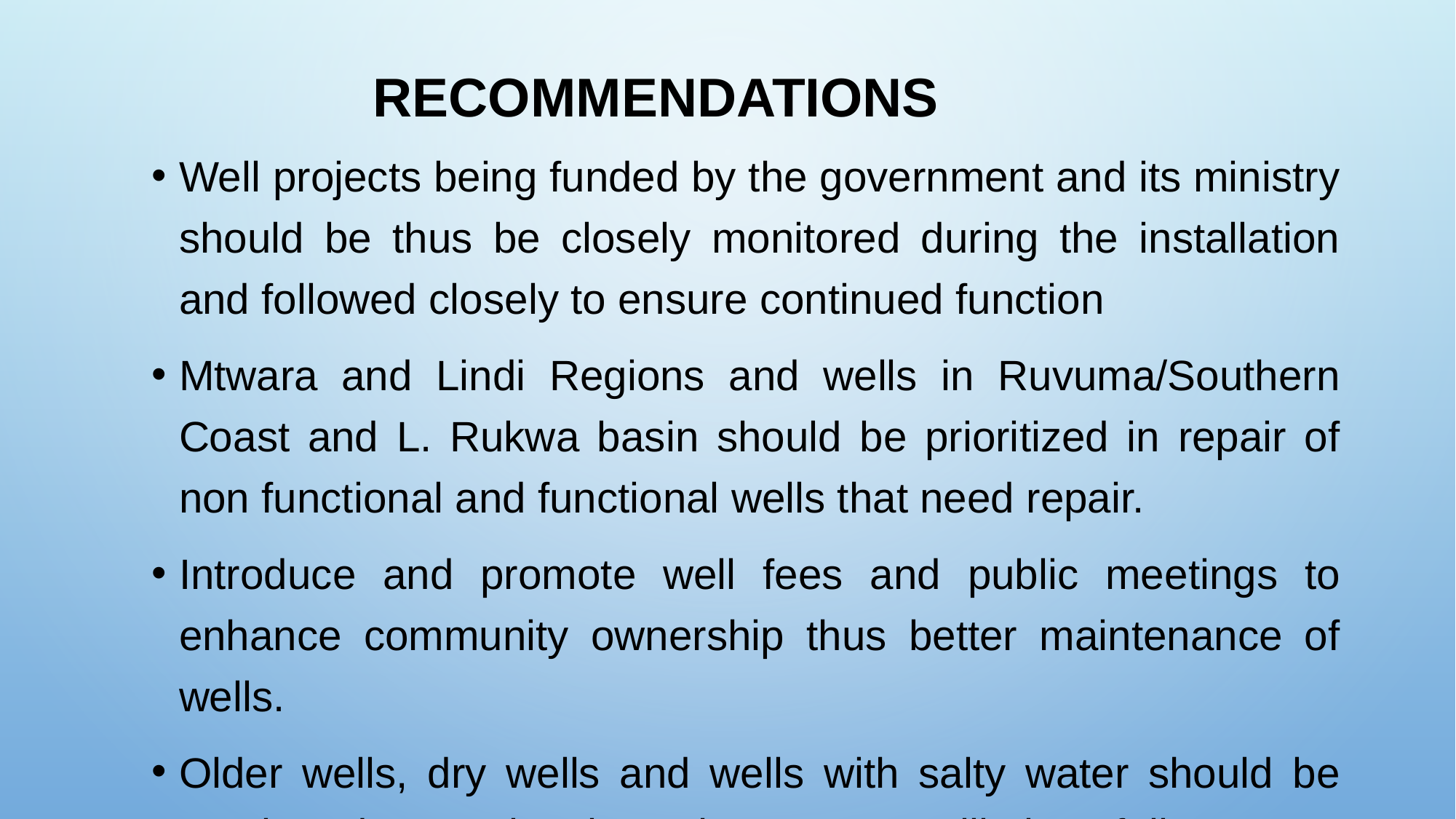

# Recommendations
Well projects being funded by the government and its ministry should be thus be closely monitored during the installation and followed closely to ensure continued function
Mtwara and Lindi Regions and wells in Ruvuma/Southern Coast and L. Rukwa basin should be prioritized in repair of non functional and functional wells that need repair.
Introduce and promote well fees and public meetings to enhance community ownership thus better maintenance of wells.
Older wells, dry wells and wells with salty water should be monitored more closely as they are more likely to fail